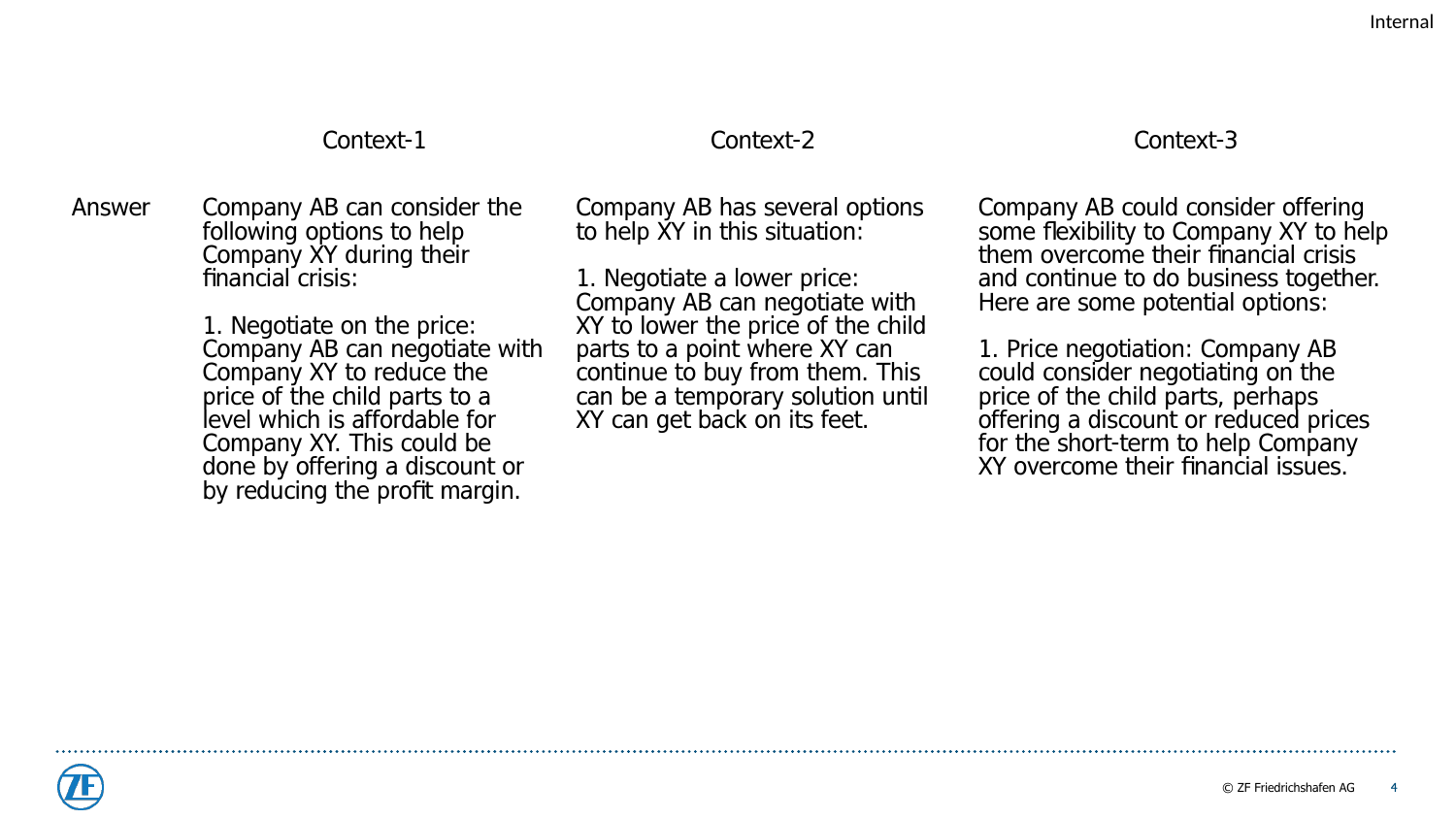

#
|  | Context-1 | Context-2 | Context-3 |
| --- | --- | --- | --- |
| Answer | Company AB can consider the following options to help Company XY during their financial crisis: 1. Negotiate on the price: Company AB can negotiate with Company XY to reduce the price of the child parts to a level which is affordable for Company XY. This could be done by offering a discount or by reducing the profit margin. | Company AB has several options to help XY in this situation: 1. Negotiate a lower price: Company AB can negotiate with XY to lower the price of the child parts to a point where XY can continue to buy from them. This can be a temporary solution until XY can get back on its feet. | Company AB could consider offering some flexibility to Company XY to help them overcome their financial crisis and continue to do business together. Here are some potential options: 1. Price negotiation: Company AB could consider negotiating on the price of the child parts, perhaps offering a discount or reduced prices for the short-term to help Company XY overcome their financial issues. |

4